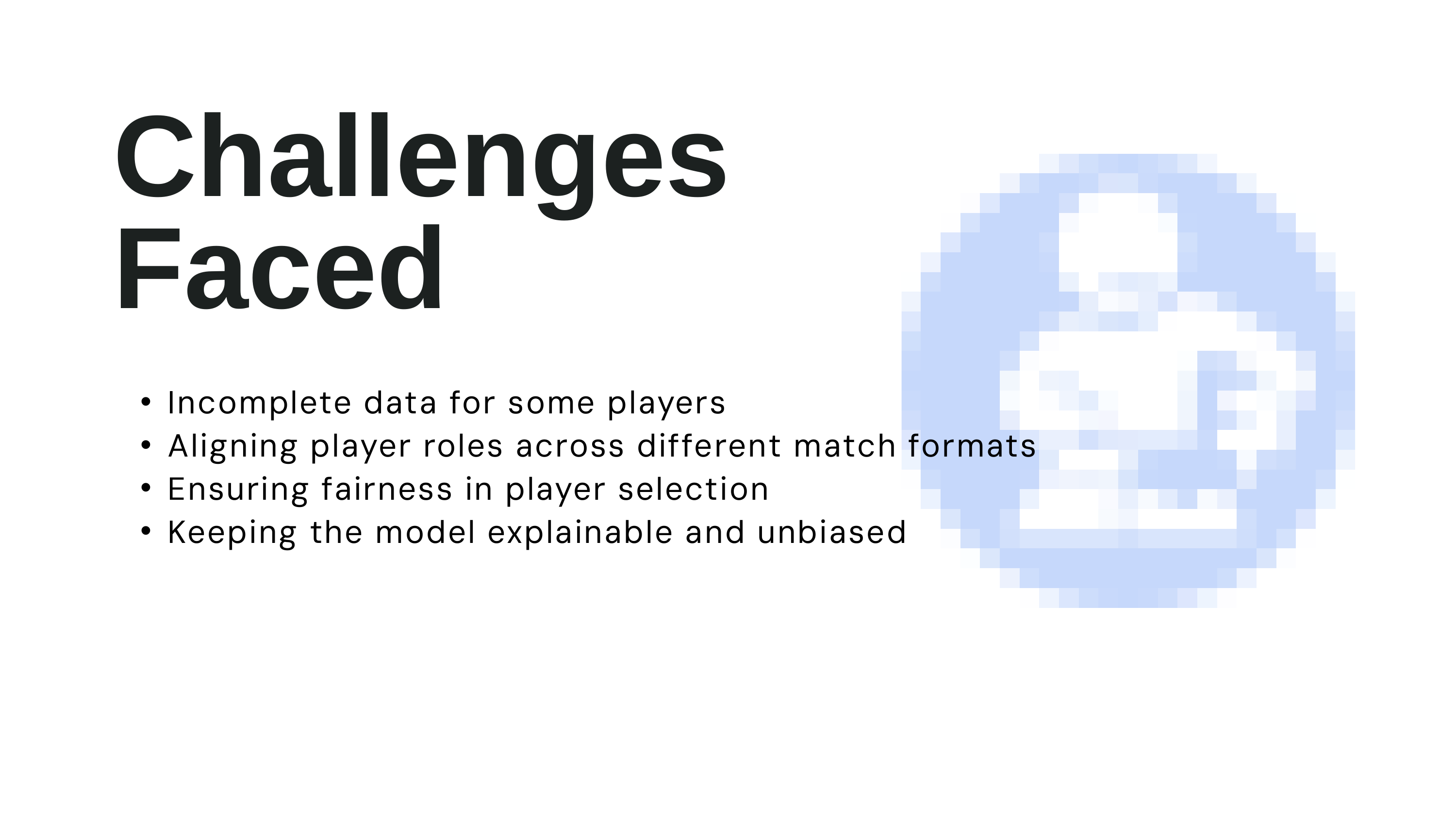

Challenges Faced

Incomplete data for some players
Aligning player roles across different match formats
Ensuring fairness in player selection
Keeping the model explainable and unbiased